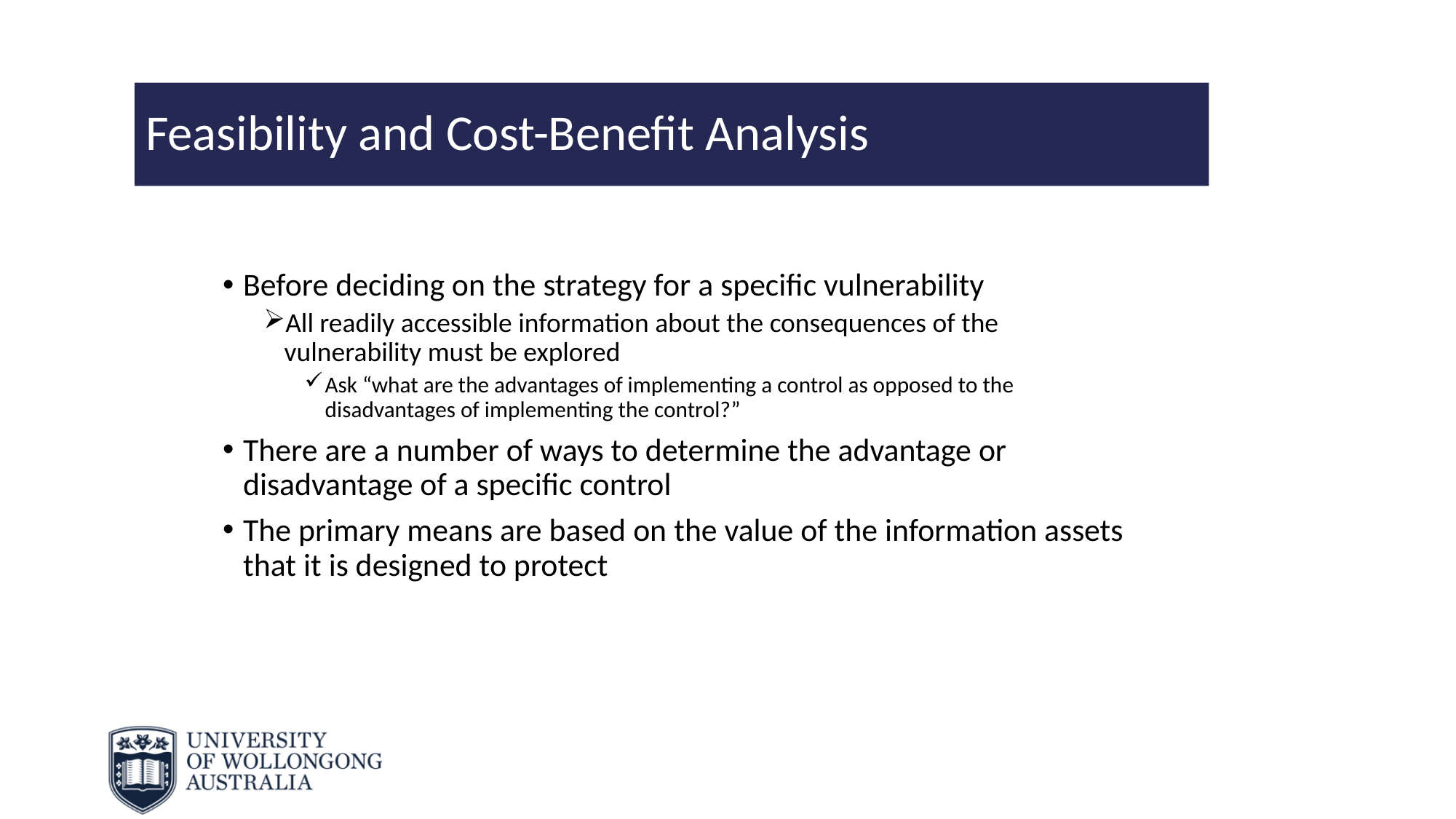

# Feasibility and Cost-Benefit Analysis
Before deciding on the strategy for a specific vulnerability
All readily accessible information about the consequences of the vulnerability must be explored
Ask “what are the advantages of implementing a control as opposed to the disadvantages of implementing the control?”
There are a number of ways to determine the advantage or disadvantage of a specific control
The primary means are based on the value of the information assets that it is designed to protect